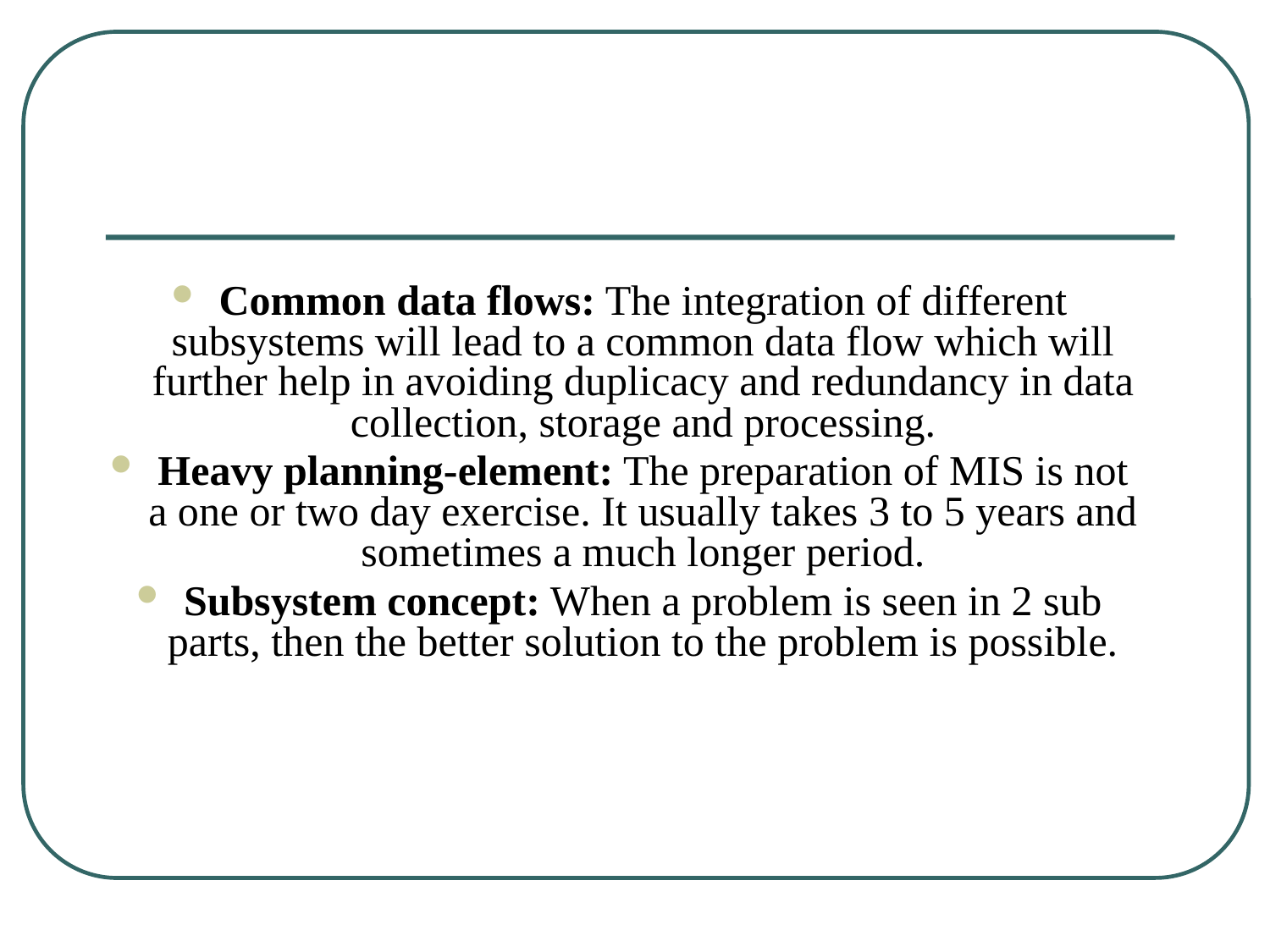

Common data flows: The integration of different subsystems will lead to a common data flow which will further help in avoiding duplicacy and redundancy in data collection, storage and processing.
Heavy planning-element: The preparation of MIS is not a one or two day exercise. It usually takes 3 to 5 years and sometimes a much longer period.
Subsystem concept: When a problem is seen in 2 sub parts, then the better solution to the problem is possible.
10